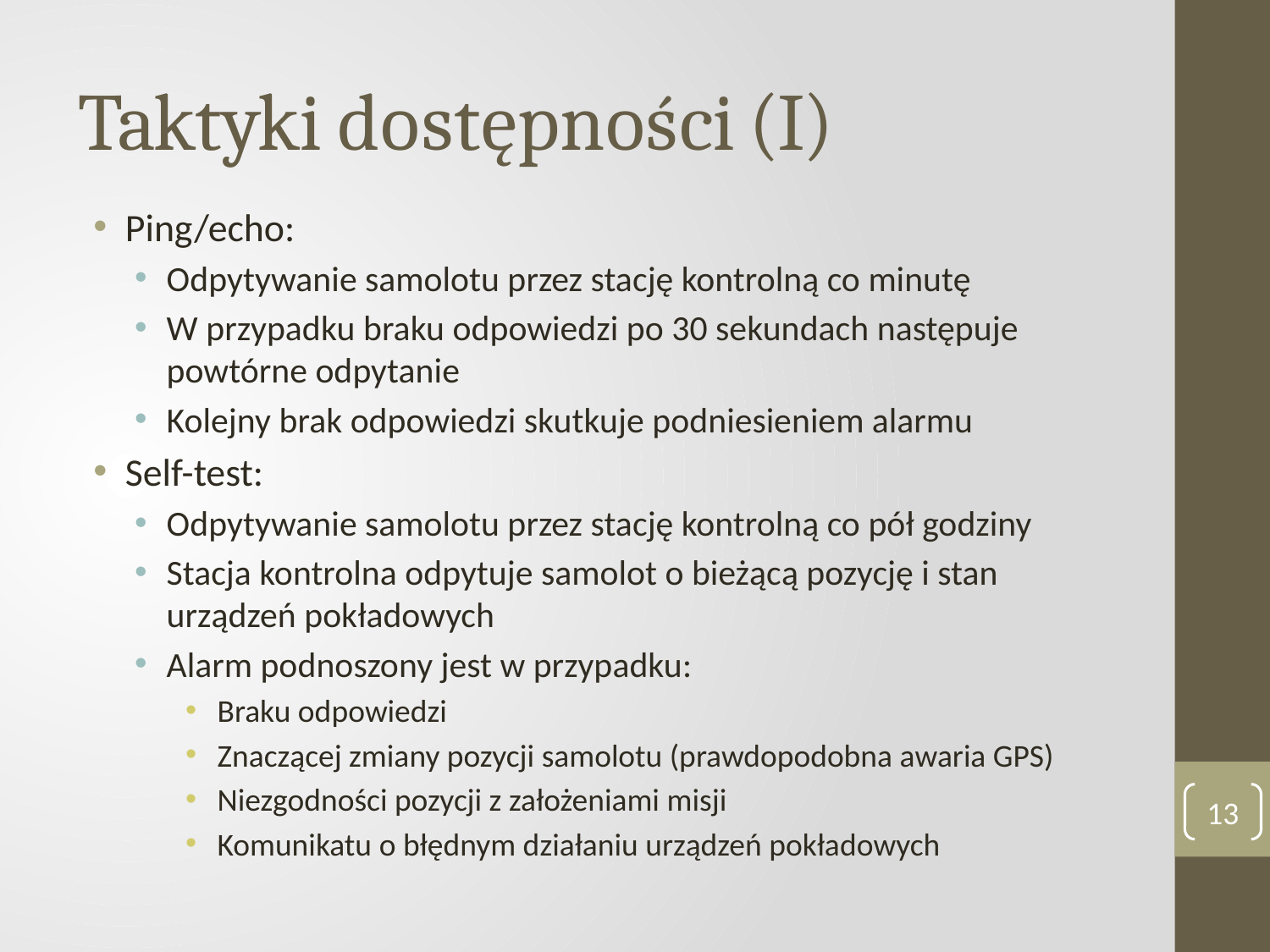

# Taktyki dostępności (I)
Ping/echo:
Odpytywanie samolotu przez stację kontrolną co minutę
W przypadku braku odpowiedzi po 30 sekundach następuje powtórne odpytanie
Kolejny brak odpowiedzi skutkuje podniesieniem alarmu
Self-test:
Odpytywanie samolotu przez stację kontrolną co pół godziny
Stacja kontrolna odpytuje samolot o bieżącą pozycję i stan urządzeń pokładowych
Alarm podnoszony jest w przypadku:
Braku odpowiedzi
Znaczącej zmiany pozycji samolotu (prawdopodobna awaria GPS)
Niezgodności pozycji z założeniami misji
Komunikatu o błędnym działaniu urządzeń pokładowych
13